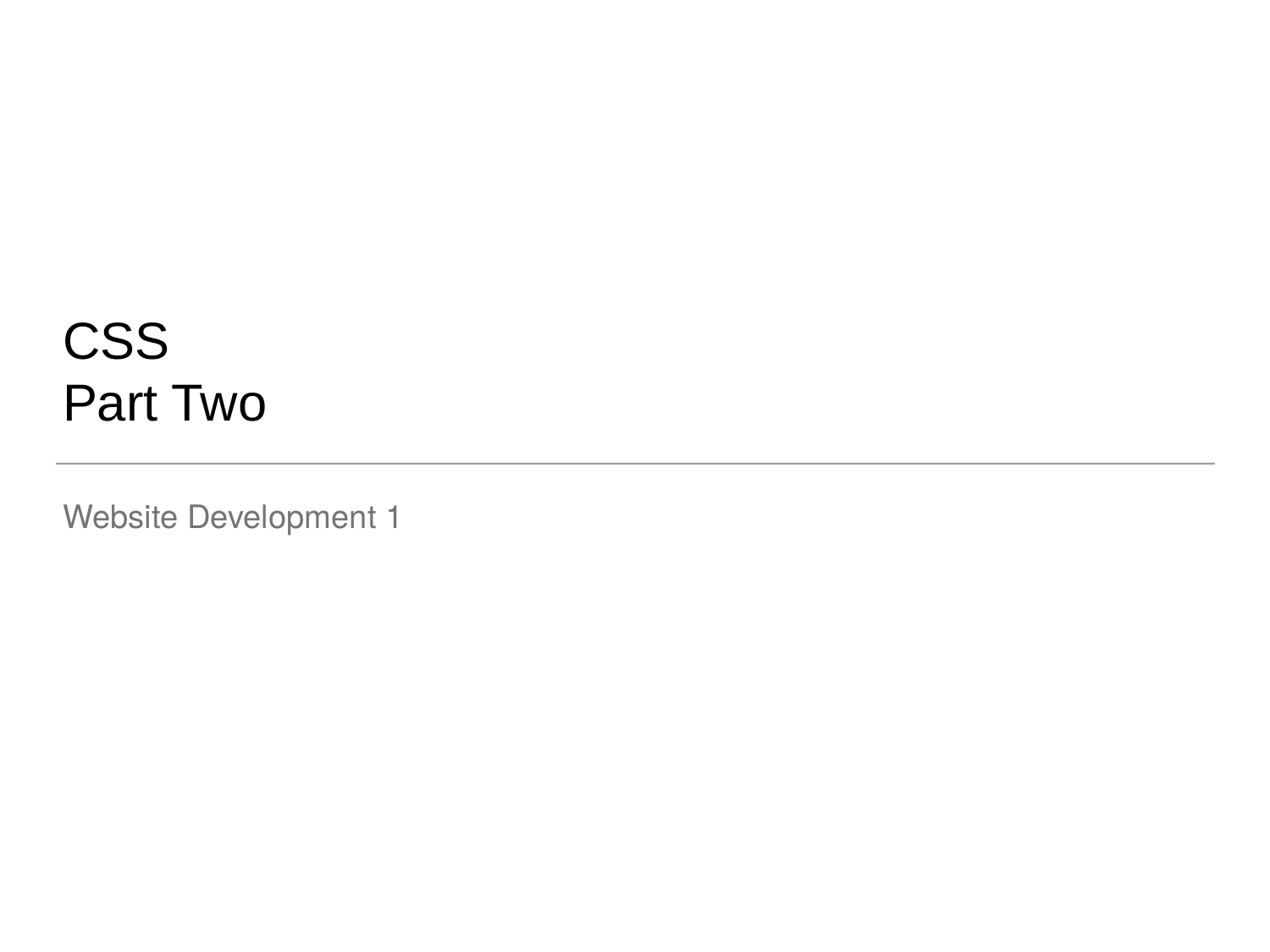

# CSS Part Two
Website Development 1